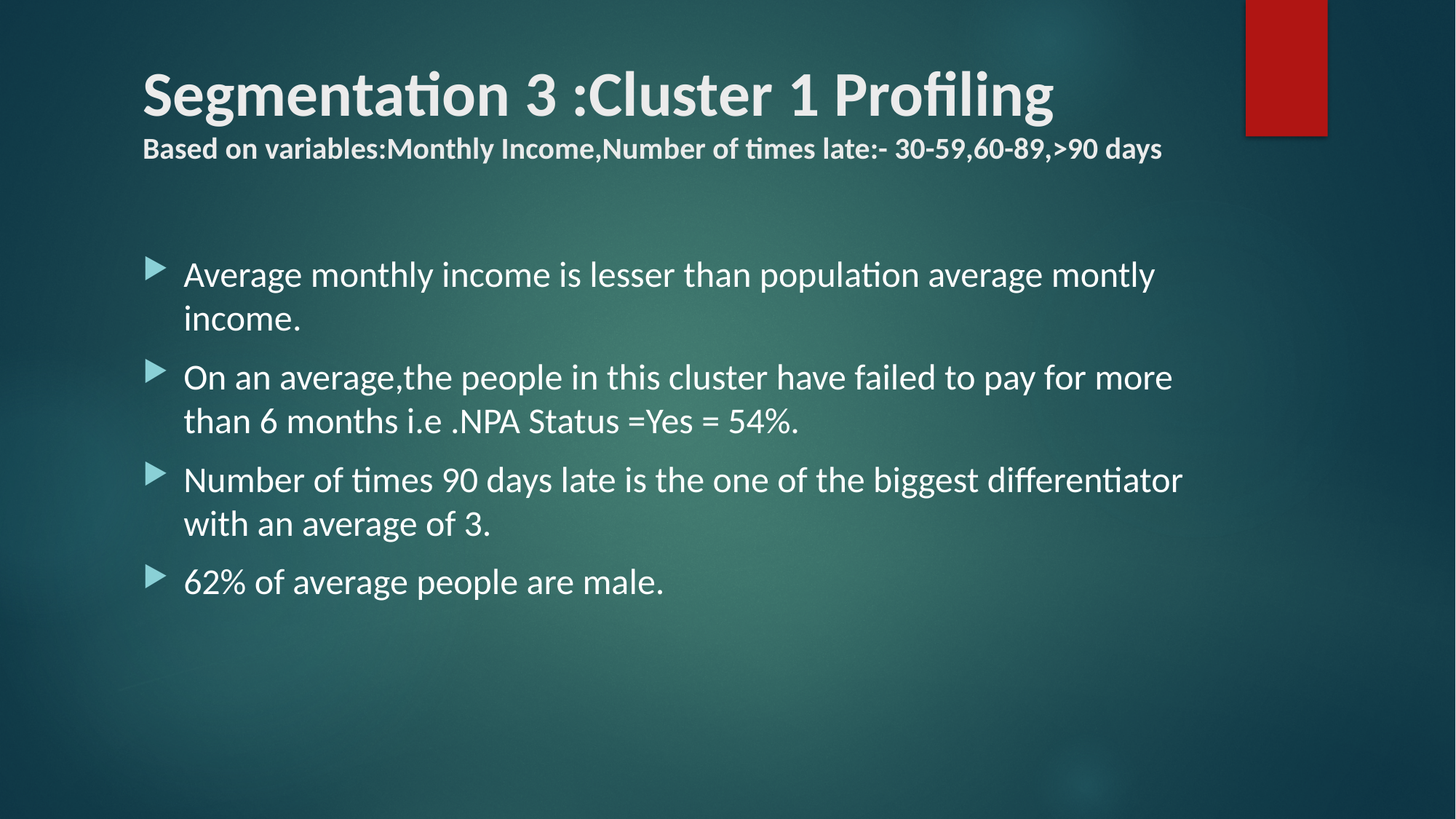

# Segmentation 3 :Cluster 1 Profiling Based on variables:Monthly Income,Number of times late:- 30-59,60-89,>90 days
Average monthly income is lesser than population average montly income.
On an average,the people in this cluster have failed to pay for more than 6 months i.e .NPA Status =Yes = 54%.
Number of times 90 days late is the one of the biggest differentiator with an average of 3.
62% of average people are male.